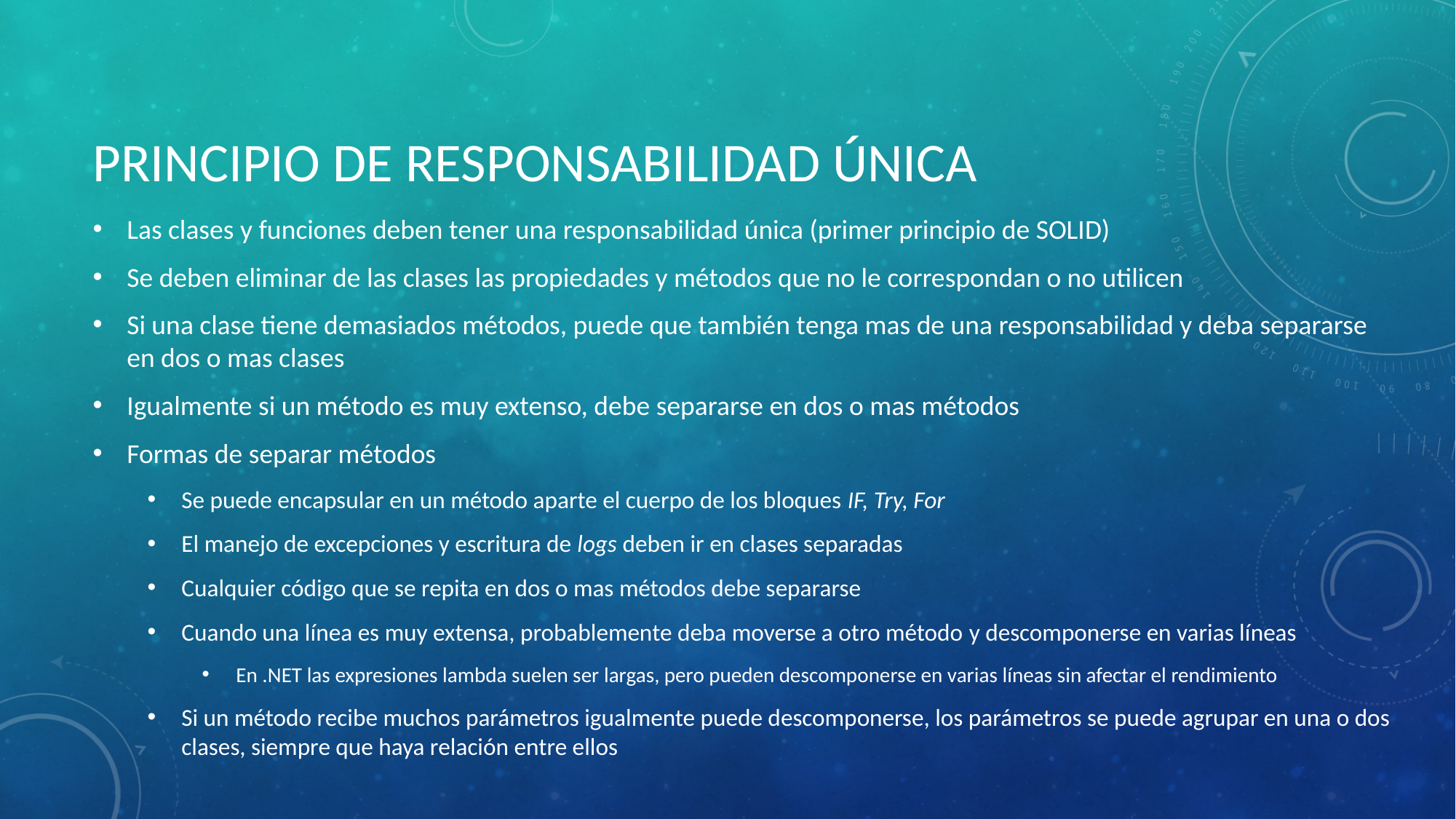

# Principio de Responsabilidad única
Las clases y funciones deben tener una responsabilidad única (primer principio de SOLID)
Se deben eliminar de las clases las propiedades y métodos que no le correspondan o no utilicen
Si una clase tiene demasiados métodos, puede que también tenga mas de una responsabilidad y deba separarse en dos o mas clases
Igualmente si un método es muy extenso, debe separarse en dos o mas métodos
Formas de separar métodos
Se puede encapsular en un método aparte el cuerpo de los bloques IF, Try, For
El manejo de excepciones y escritura de logs deben ir en clases separadas
Cualquier código que se repita en dos o mas métodos debe separarse
Cuando una línea es muy extensa, probablemente deba moverse a otro método y descomponerse en varias líneas
En .NET las expresiones lambda suelen ser largas, pero pueden descomponerse en varias líneas sin afectar el rendimiento
Si un método recibe muchos parámetros igualmente puede descomponerse, los parámetros se puede agrupar en una o dos clases, siempre que haya relación entre ellos